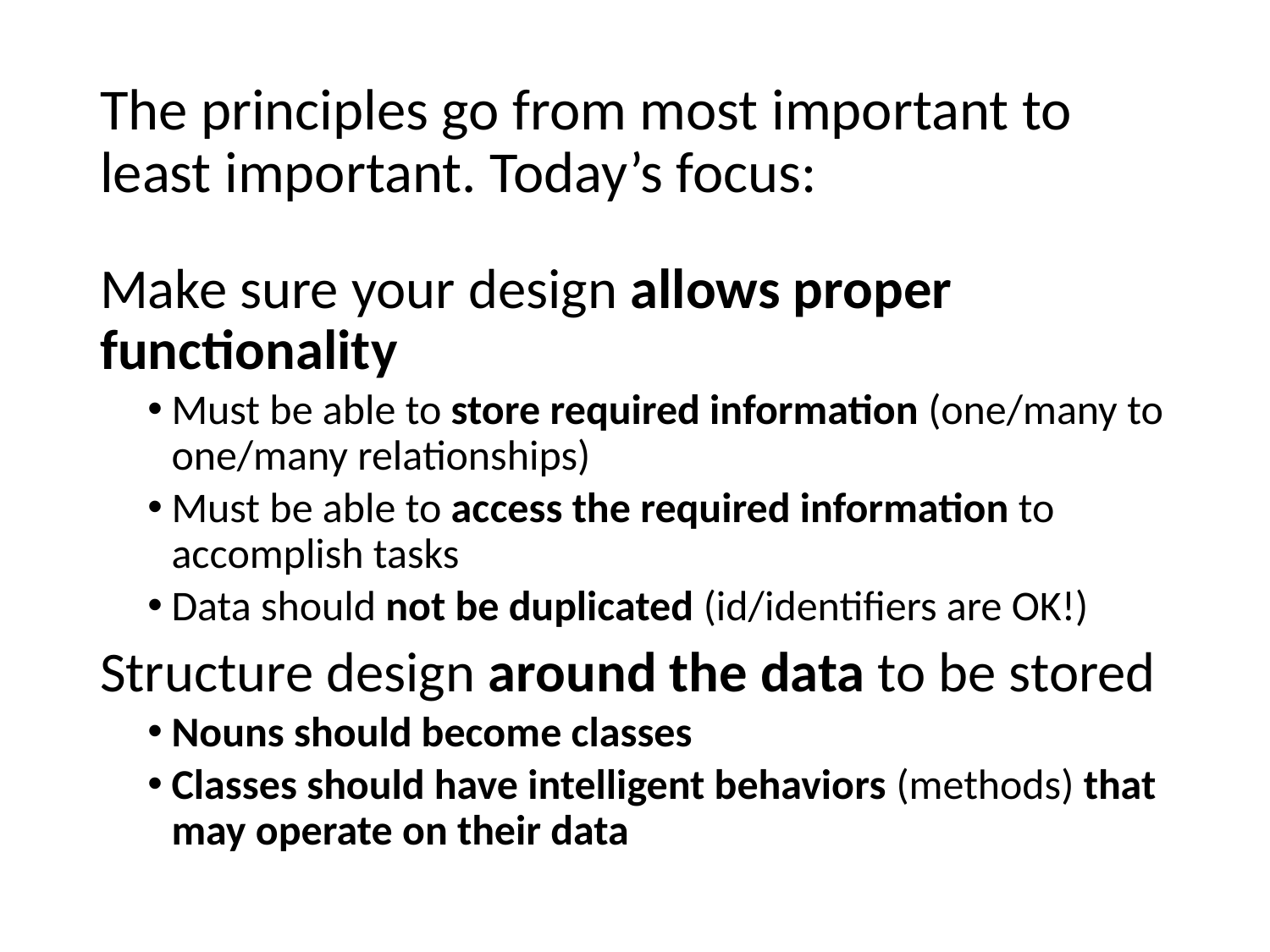

# The principles go from most important to least important. Today’s focus:
Make sure your design allows proper functionality
Must be able to store required information (one/many to one/many relationships)
Must be able to access the required information to accomplish tasks
Data should not be duplicated (id/identifiers are OK!)
Structure design around the data to be stored
Nouns should become classes
Classes should have intelligent behaviors (methods) that may operate on their data